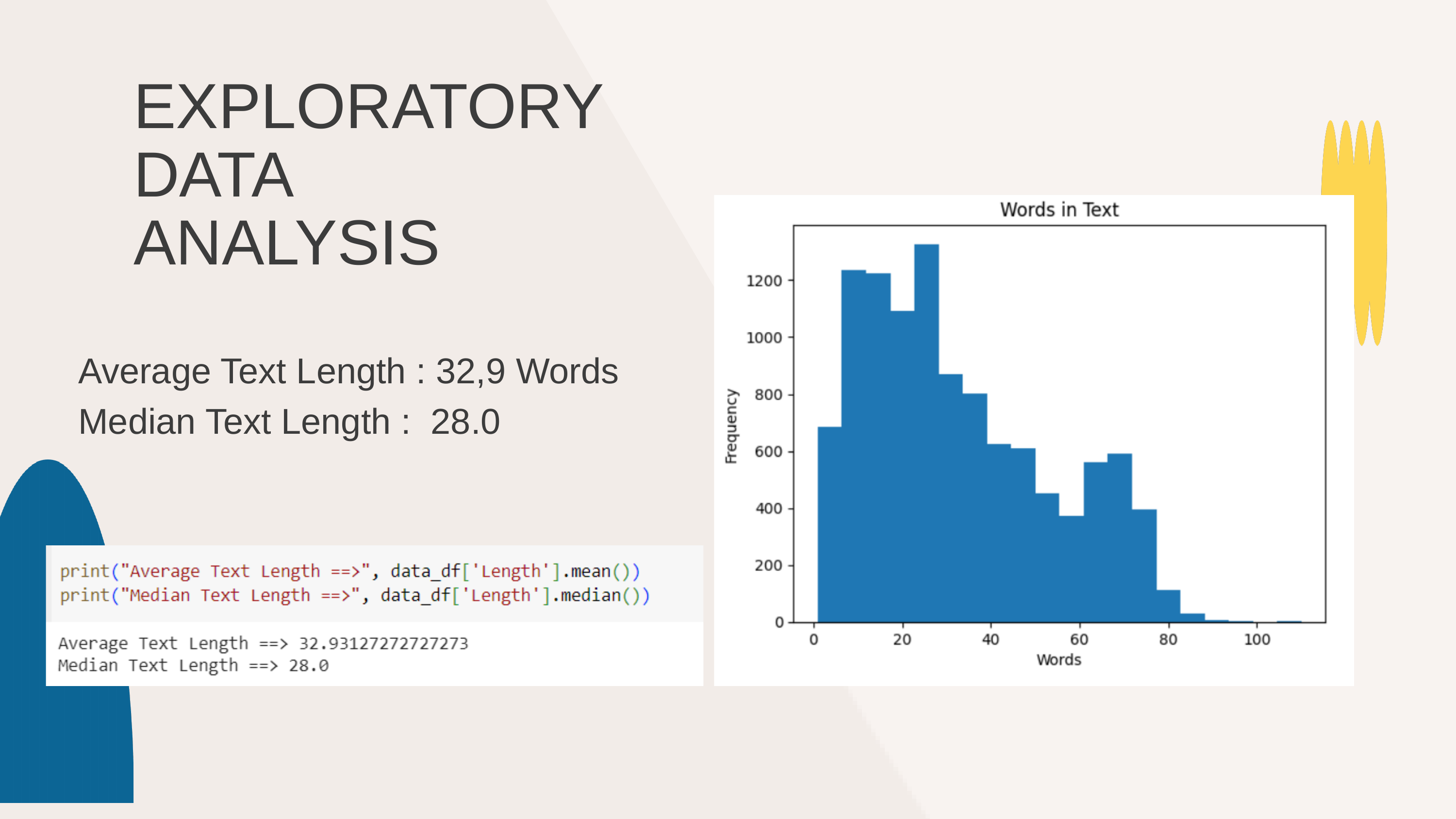

EXPLORATORY
DATA
ANALYSIS

Average Text Length : 32,9 Words
Median Text Length :  28.0